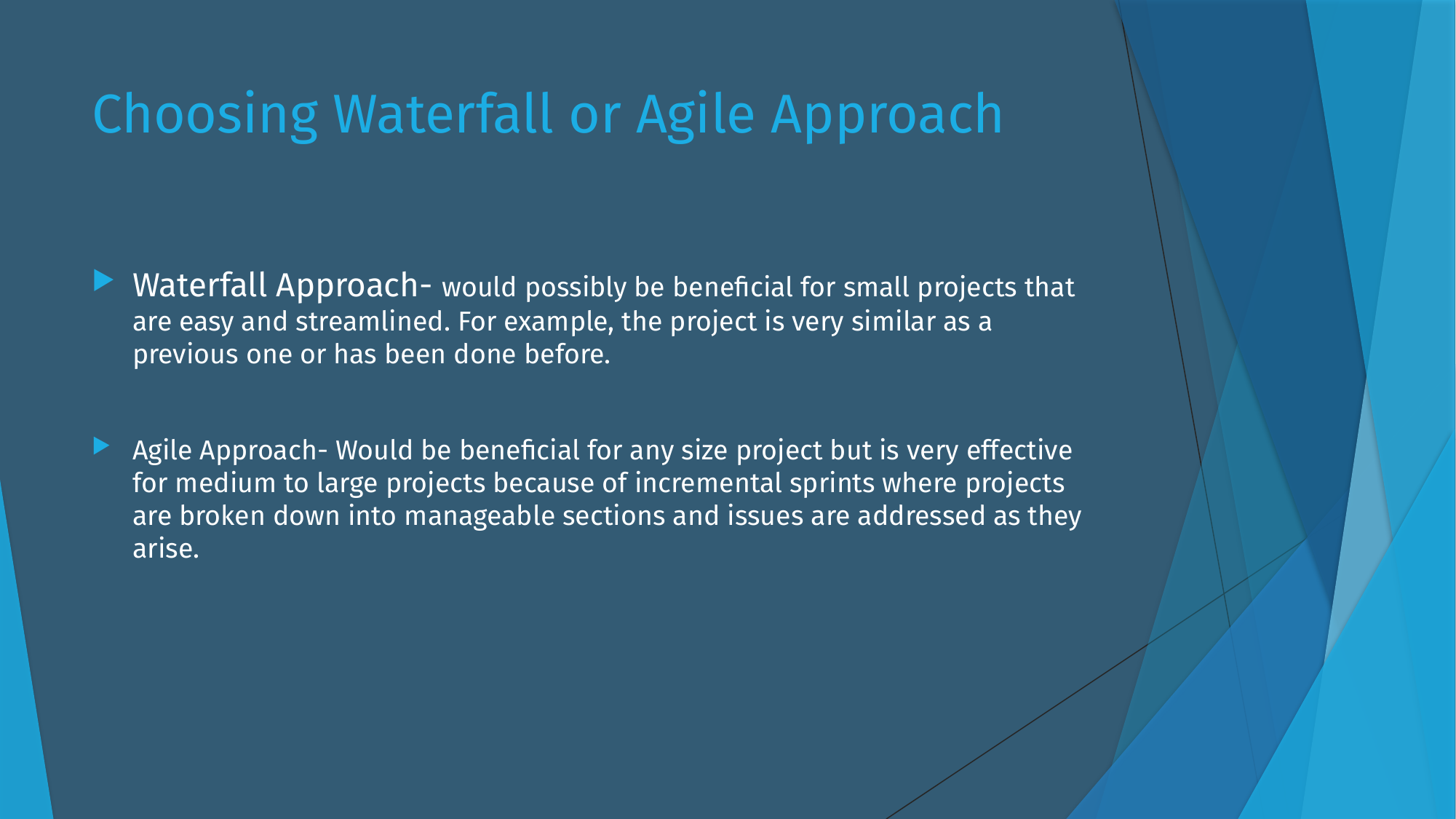

# Choosing Waterfall or Agile Approach
Waterfall Approach- would possibly be beneficial for small projects that are easy and streamlined. For example, the project is very similar as a previous one or has been done before.

Agile Approach- Would be beneficial for any size project but is very effective for medium to large projects because of incremental sprints where projects are broken down into manageable sections and issues are addressed as they arise.